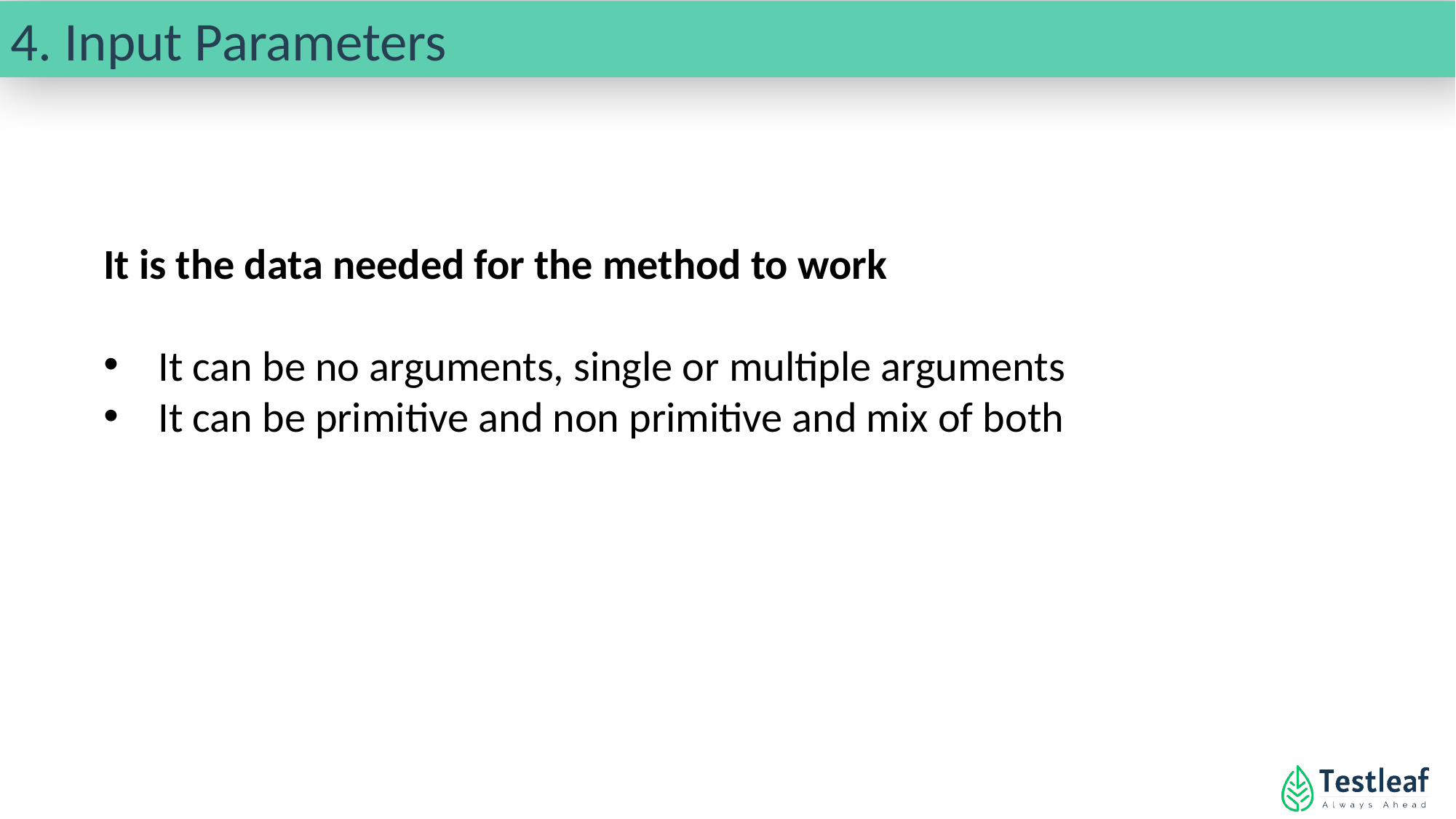

4. Input Parameters
It is the data needed for the method to work

It can be no arguments, single or multiple arguments
It can be primitive and non primitive and mix of both